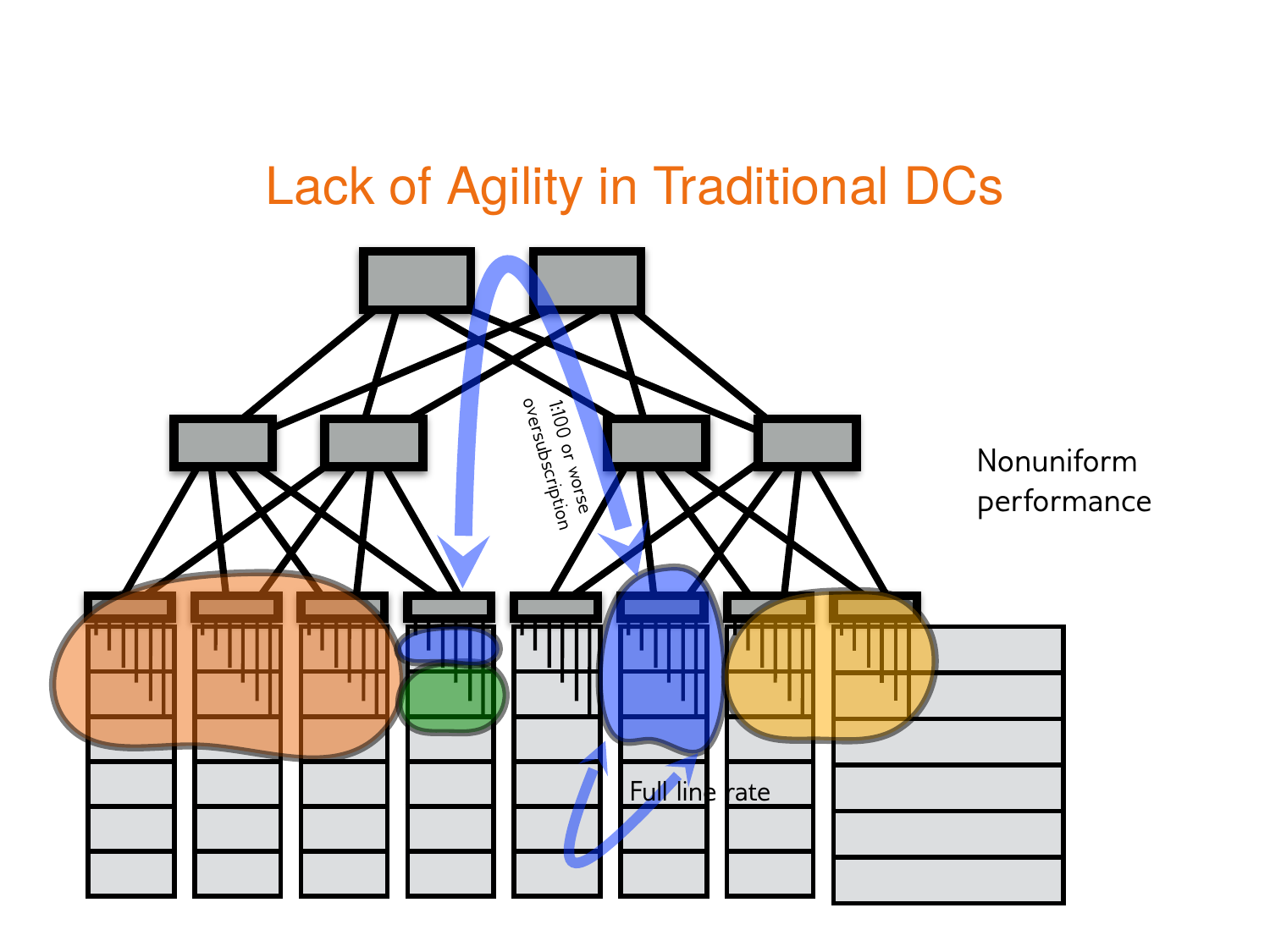

# Lack of Agility in Traditional DCs

1:100 or worse
oversubscription
Nonuniform
performance

|  |
| --- |
|  |
|  |
|  |
|  |
|  |

|  |
| --- |
|  |
|  |
|  |
|  |
|  |
|  |
| --- |
|  |
|  |
|  |
|  |
|  |
|  |
| --- |
|  |
|  |
|  |
|  |
|  |
|  |
| --- |
|  |
|  |
|  |
|  |
|  |
|  |
| --- |
|  |
|  |
|  |
|  |
|  |
|  |
| --- |
|  |
|  |
|  |
|  |
|  |
|  |
| --- |
|  |
|  |
|  |
|  |
|  |

Full line rate